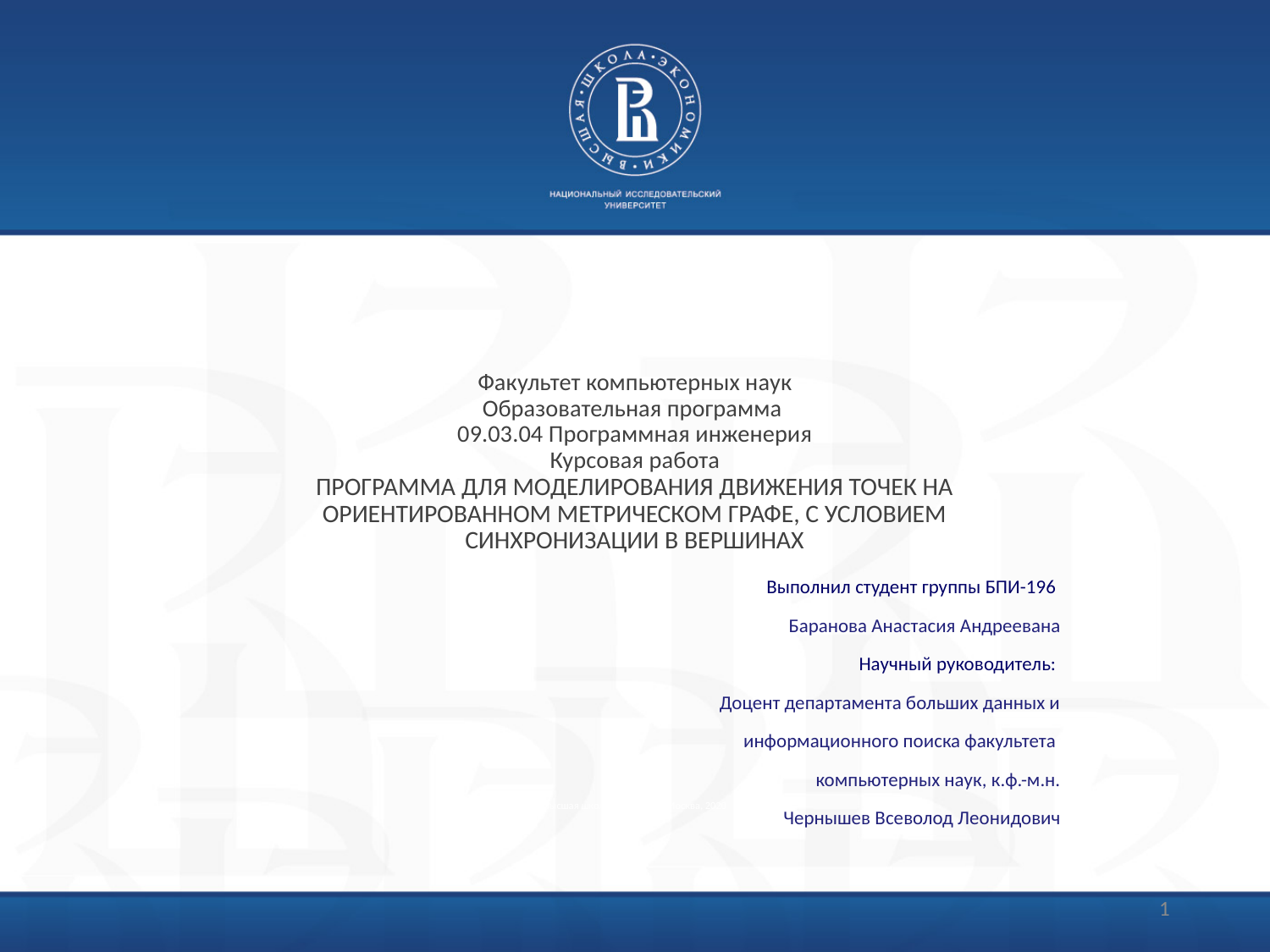

# Факультет компьютерных наук Образовательная программа 09.03.04 Программная инженерия Курсовая работа ПРОГРАММА ДЛЯ МОДЕЛИРОВАНИЯ ДВИЖЕНИЯ ТОЧЕК НА ОРИЕНТИРОВАННОМ МЕТРИЧЕСКОМ ГРАФЕ, С УСЛОВИЕМ СИНХРОНИЗАЦИИ В ВЕРШИНАХ
Выполнил студент группы БПИ-196
Баранова Анастасия Андреевана
Научный руководитель:
Доцент департамента больших данных и
информационного поиска факультета
компьютерных наук, к.ф.-м.н.
Чернышев Всеволод Леонидович
Высшая школа экономики, Москва, 2020
www.hse.ru
1